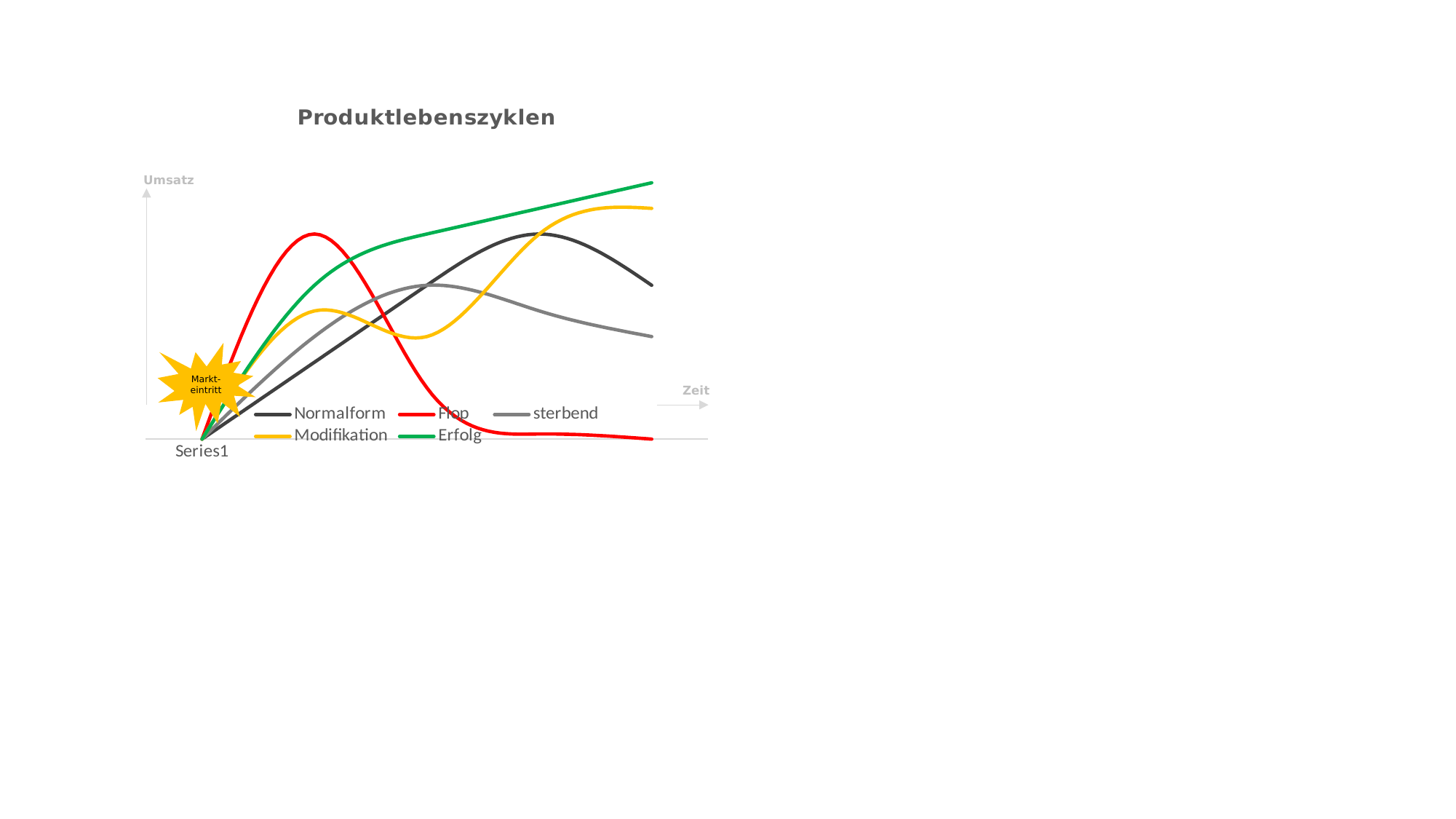

### Chart: Produktlebenszyklen

| Category | Normalform | Flop | sterbend | Modifikation | Erfolg |
|---|---|---|---|---|---|
|  | 0.0 | 0.0 | 0.0 | 0.0 | 0.0 |
|  | 1.5 | 4.0 | 2.0 | 2.5 | 3.0 |
|  | 3.0 | 1.0 | 3.0 | 2.0 | 4.0 |
|  | 4.0 | 0.1 | 2.5 | 4.0 | 4.5 |
|  | 3.0 | 0.0 | 2.0 | 4.5 | 5.0 |
Umsatz
Markt-eintritt
Zeit